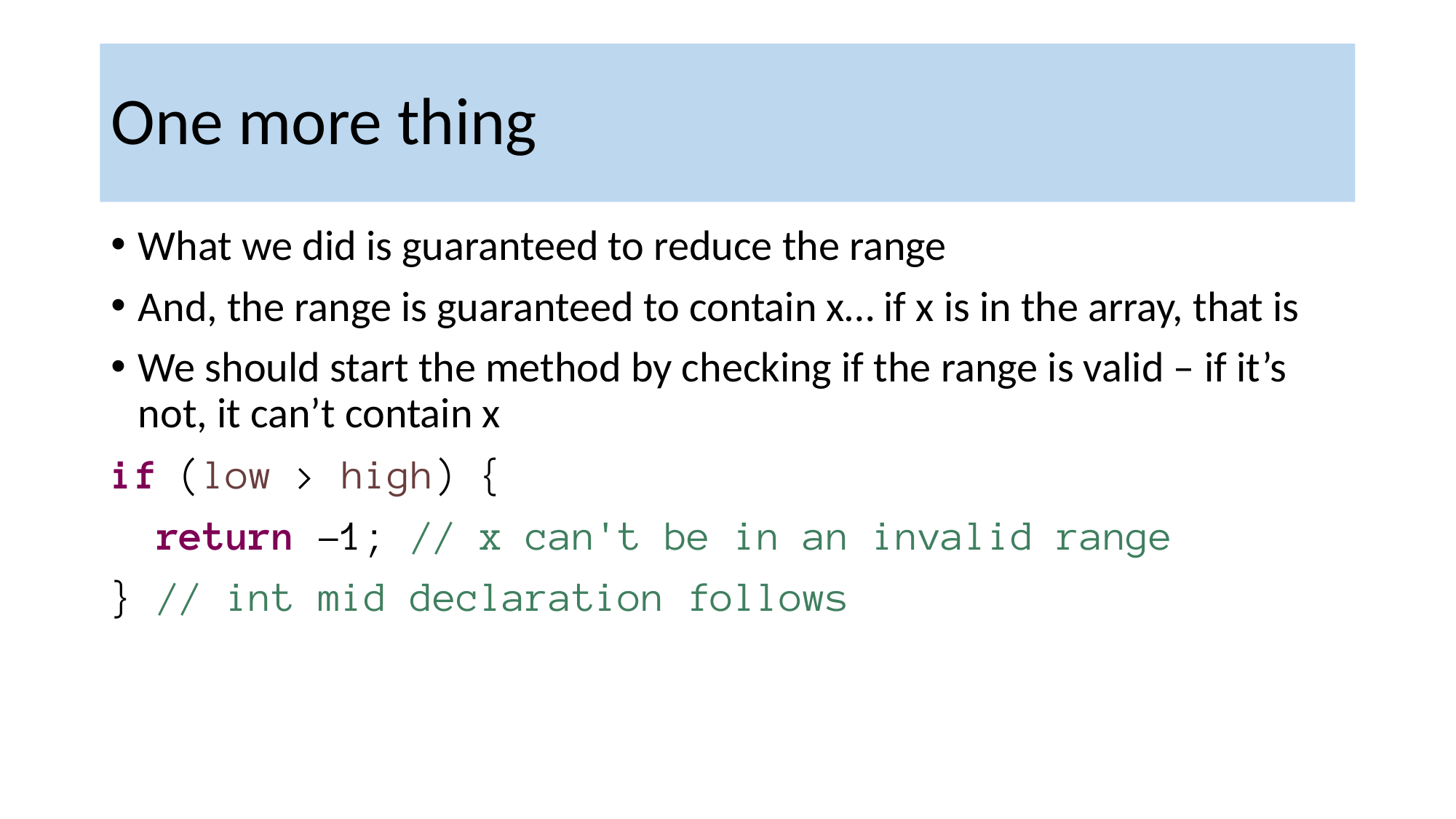

# One more thing
What we did is guaranteed to reduce the range
And, the range is guaranteed to contain x… if x is in the array, that is
We should start the method by checking if the range is valid – if it’s not, it can’t contain x
if (low > high) {
  return -1; // x can't be in an invalid range
} // int mid declaration follows